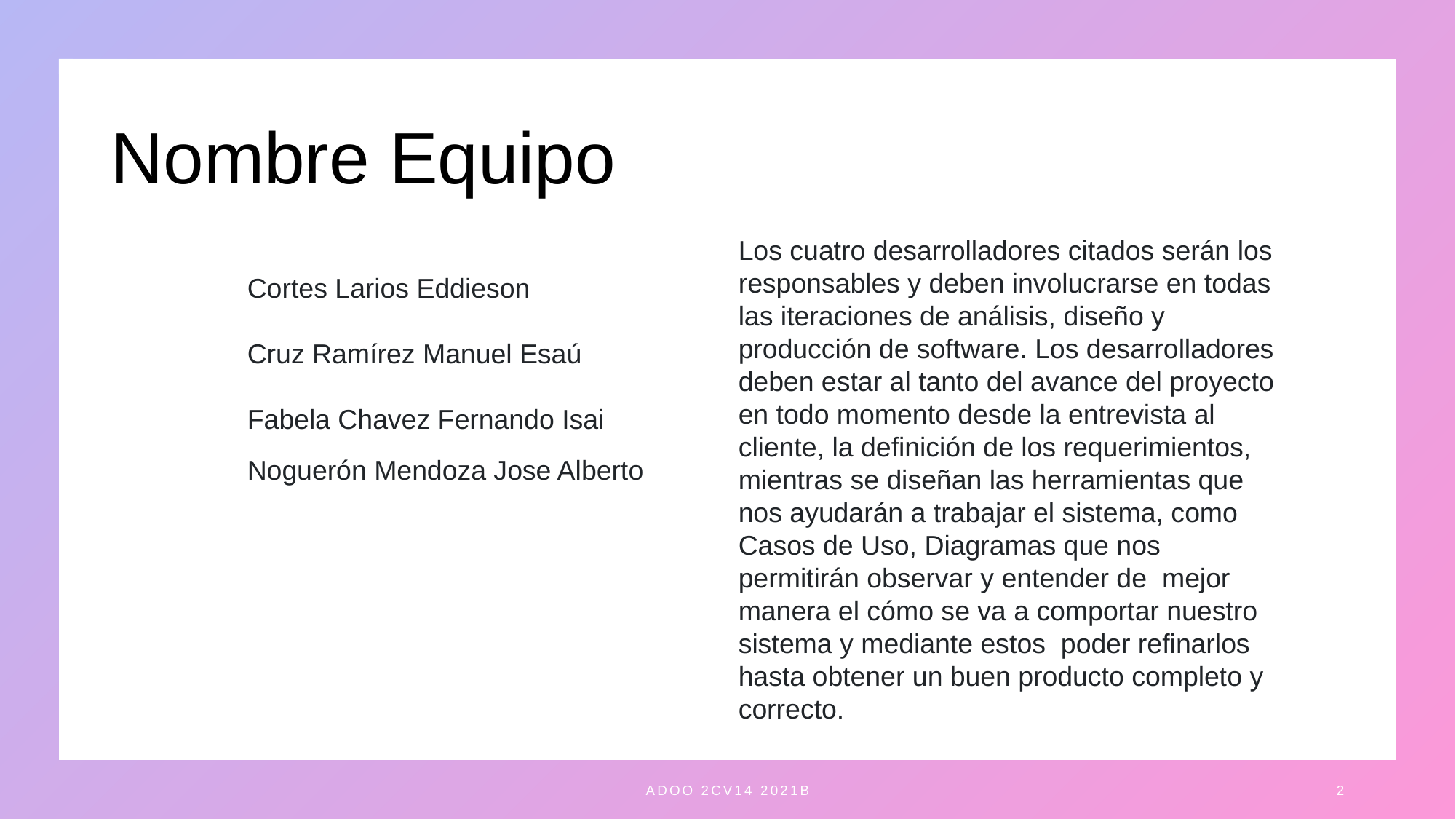

# Nombre Equipo
Los cuatro desarrolladores citados serán los responsables y deben involucrarse en todas las iteraciones de análisis, diseño y producción de software. Los desarrolladores deben estar al tanto del avance del proyecto en todo momento desde la entrevista al cliente, la definición de los requerimientos, mientras se diseñan las herramientas que nos ayudarán a trabajar el sistema, como Casos de Uso, Diagramas que nos permitirán observar y entender de  mejor manera el cómo se va a comportar nuestro sistema y mediante estos  poder refinarlos hasta obtener un buen producto completo y correcto.

Cortes Larios Eddieson

Cruz Ramírez Manuel Esaú

Fabela Chavez Fernando Isai
Noguerón Mendoza Jose Alberto

ADOO 2CV14 2021b
2